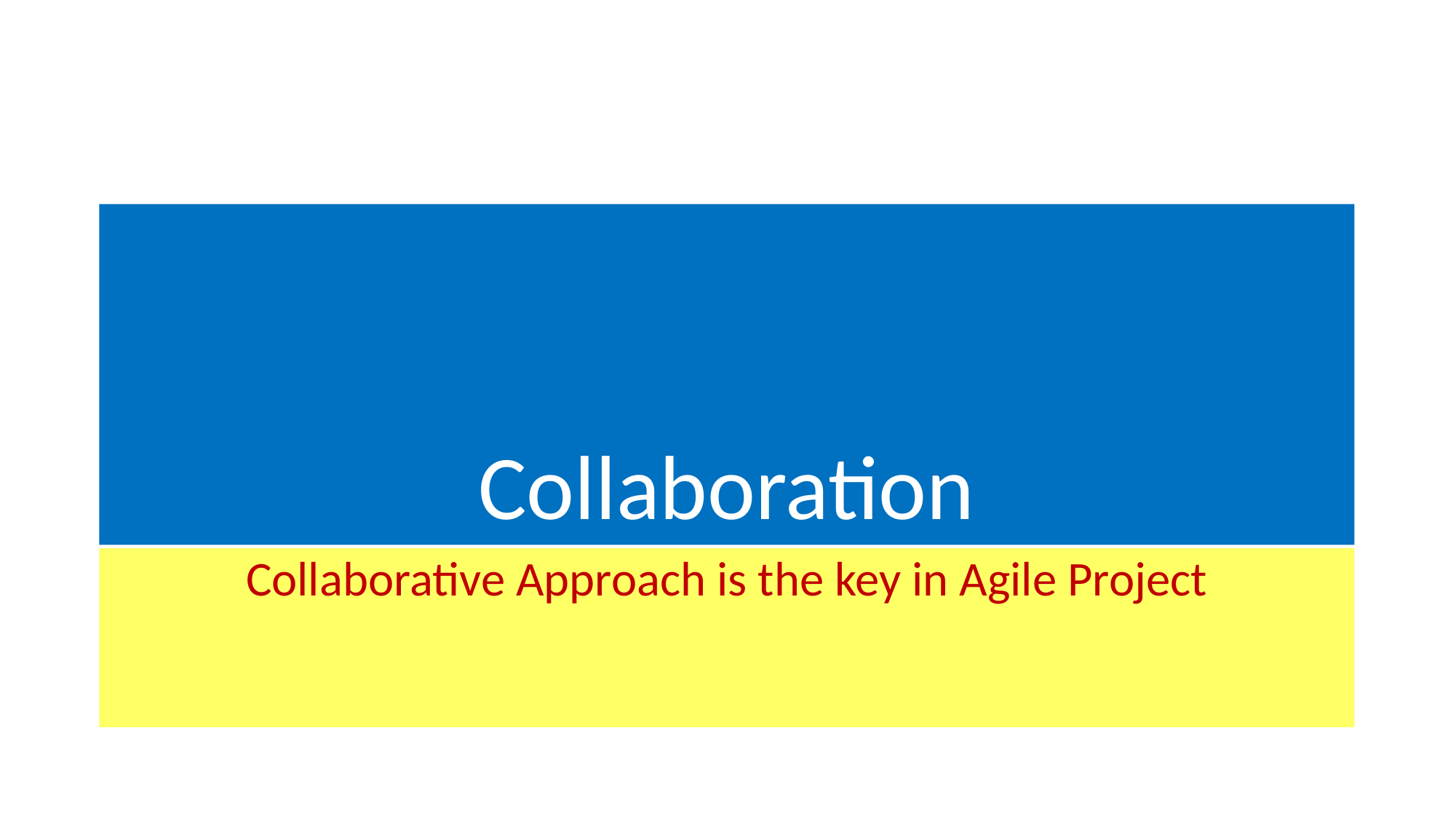

# Collaboration
Collaborative Approach is the key in Agile Project